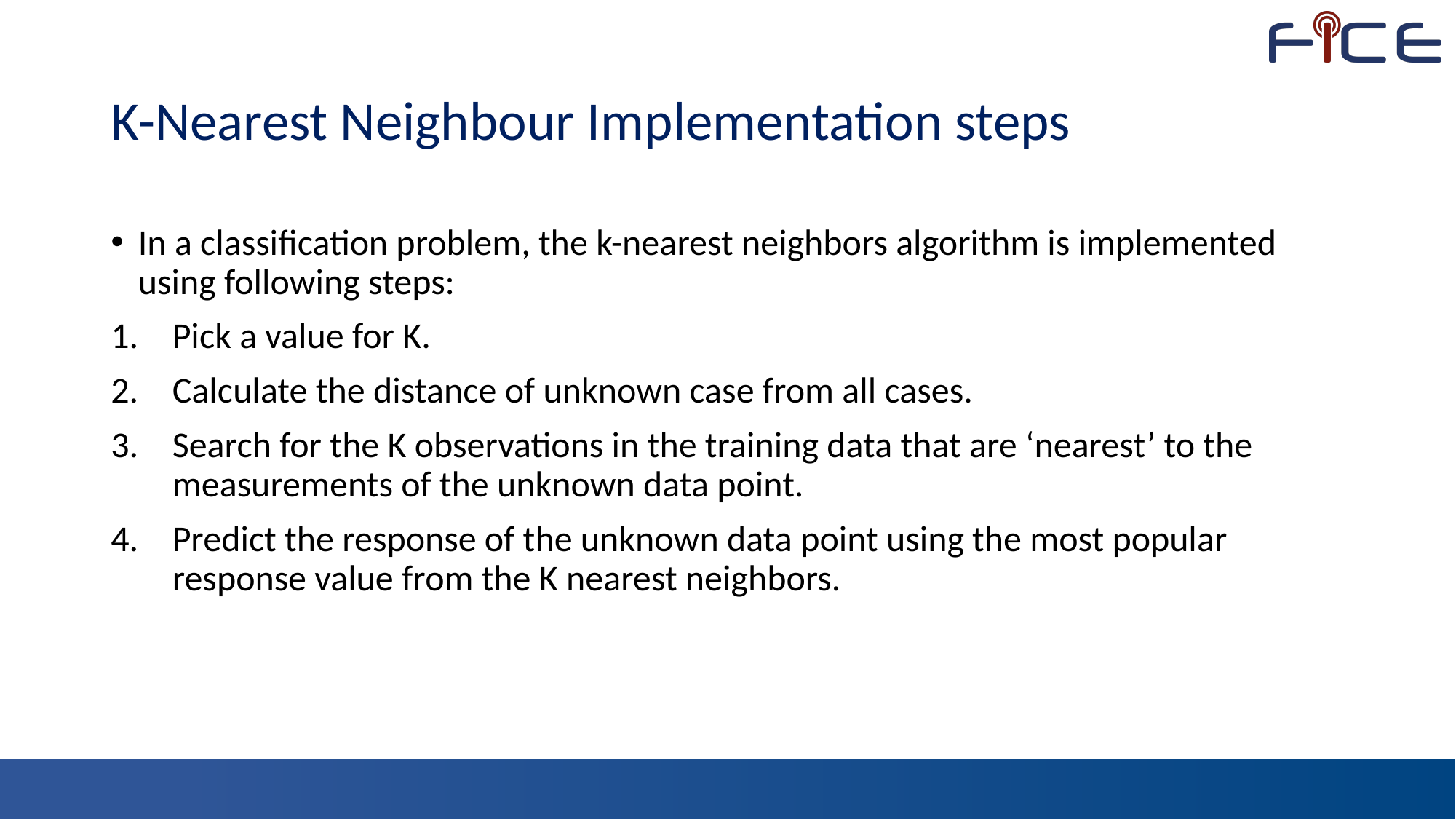

# K-Nearest Neighbour Implementation steps
In a classification problem, the k-nearest neighbors algorithm is implemented using following steps:
Pick a value for K.
Calculate the distance of unknown case from all cases.
Search for the K observations in the training data that are ‘nearest’ to the measurements of the unknown data point.
Predict the response of the unknown data point using the most popular response value from the K nearest neighbors.